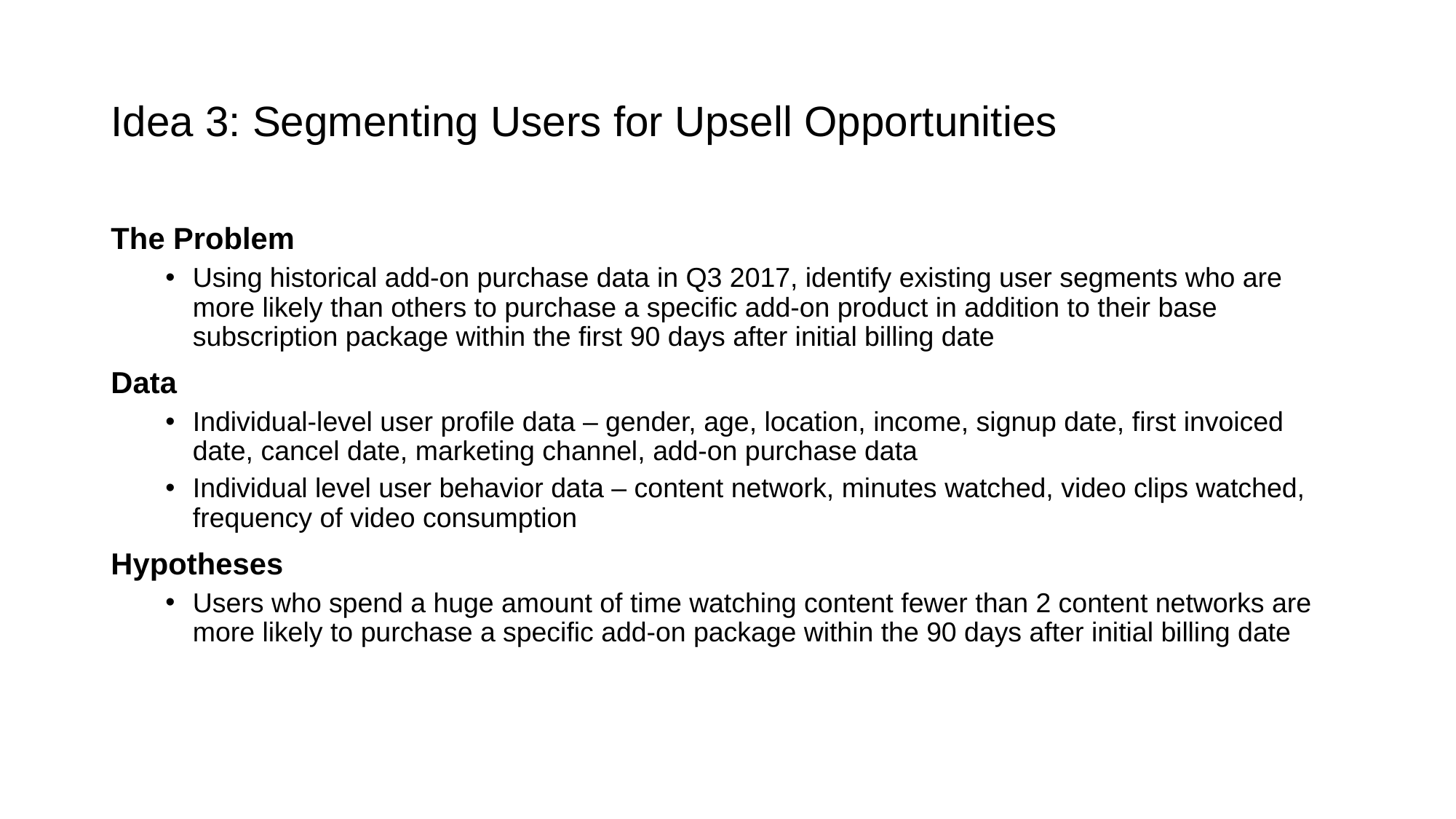

# Idea 3: Segmenting Users for Upsell Opportunities
The Problem
Using historical add-on purchase data in Q3 2017, identify existing user segments who are more likely than others to purchase a specific add-on product in addition to their base subscription package within the first 90 days after initial billing date
Data
Individual-level user profile data – gender, age, location, income, signup date, first invoiced date, cancel date, marketing channel, add-on purchase data
Individual level user behavior data – content network, minutes watched, video clips watched, frequency of video consumption
Hypotheses
Users who spend a huge amount of time watching content fewer than 2 content networks are more likely to purchase a specific add-on package within the 90 days after initial billing date